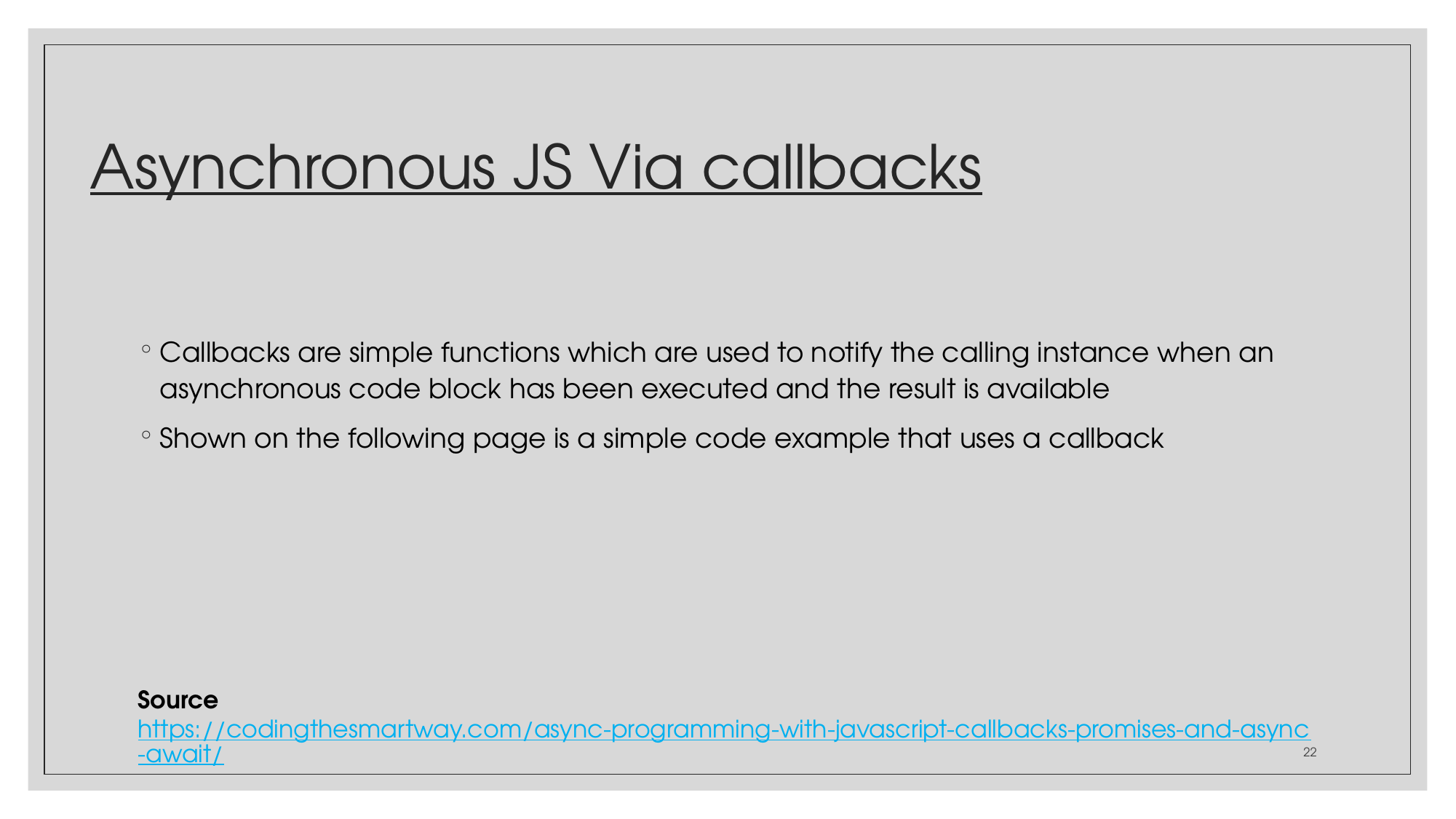

# Asynchronous JS Via callbacks
Callbacks are simple functions which are used to notify the calling instance when an asynchronous code block has been executed and the result is available
Shown on the following page is a simple code example that uses a callback
Source
https://codingthesmartway.com/async-programming-with-javascript-callbacks-promises-and-async-await/
22